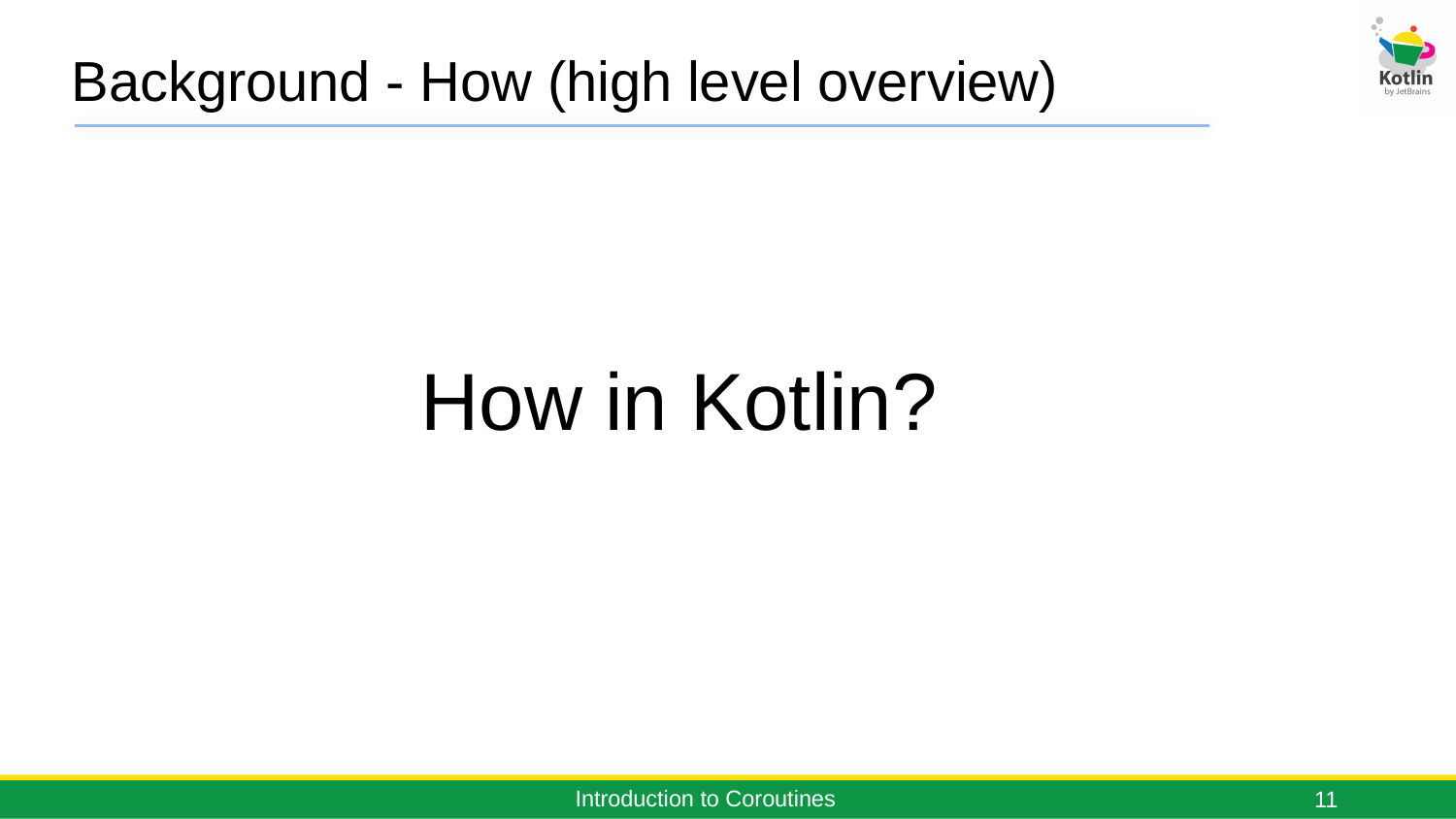

# Background - How (high level overview)
How in Kotlin?
11
Introduction to Coroutines